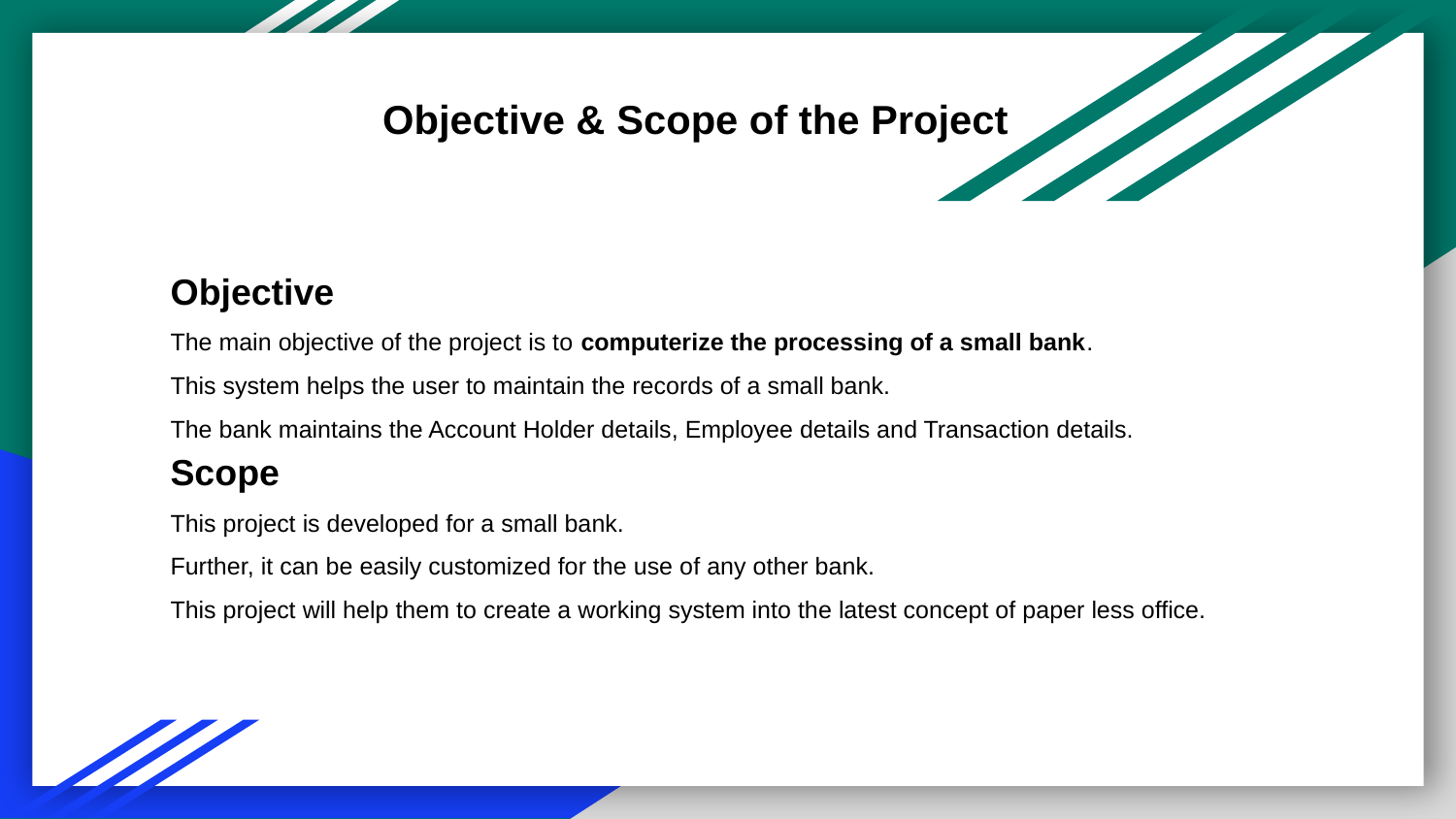

# Objective & Scope of the Project

Objective
The main objective of the project is to computerize the processing of a small bank.
This system helps the user to maintain the records of a small bank.
The bank maintains the Account Holder details, Employee details and Transaction details.
Scope
This project is developed for a small bank.
Further, it can be easily customized for the use of any other bank.
This project will help them to create a working system into the latest concept of paper less office.